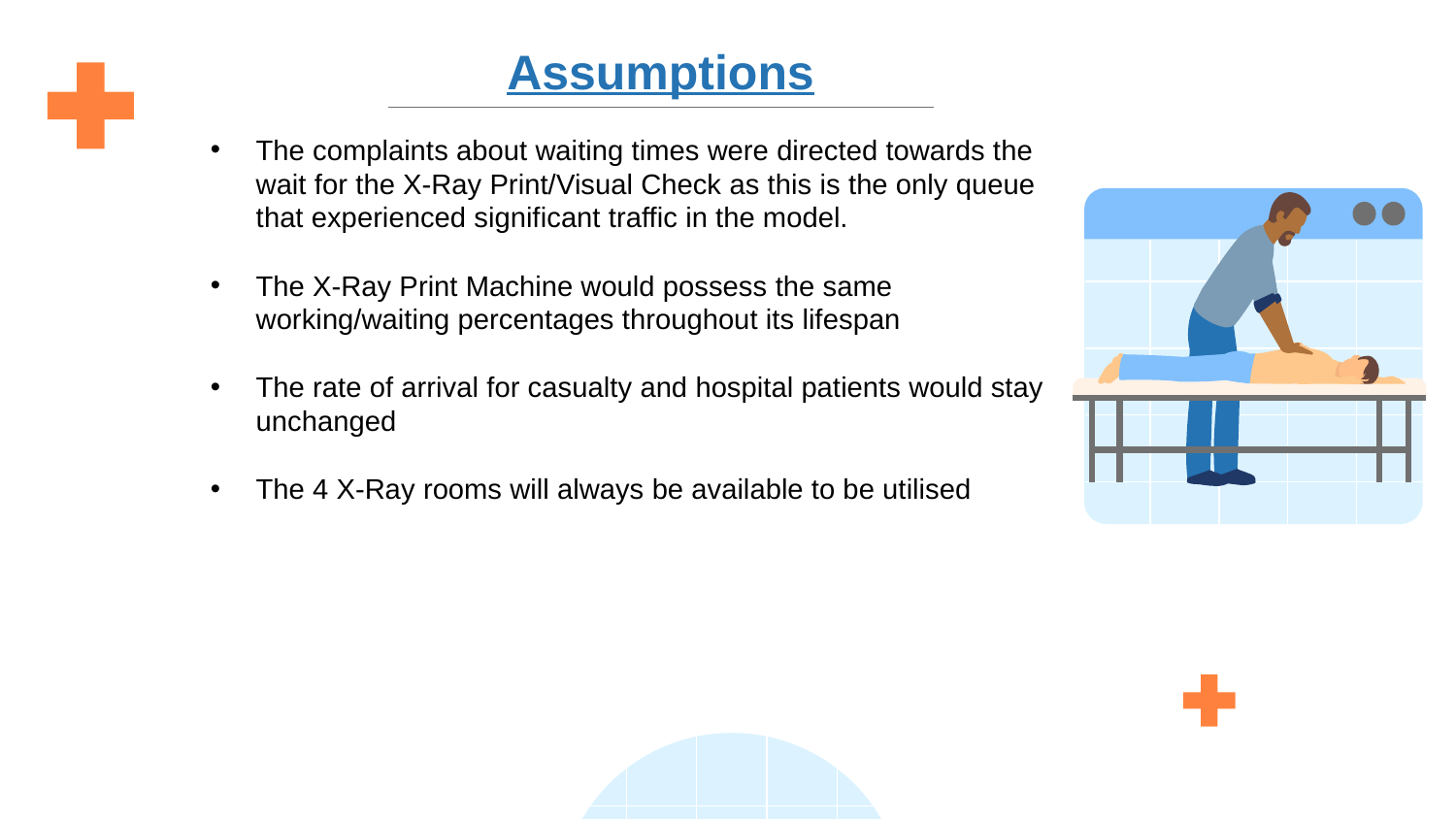

# Assumptions
The complaints about waiting times were directed towards the wait for the X-Ray Print/Visual Check as this is the only queue that experienced significant traffic in the model.

The X-Ray Print Machine would possess the same working/waiting percentages throughout its lifespan

The rate of arrival for casualty and hospital patients would stay unchanged

The 4 X-Ray rooms will always be available to be utilised